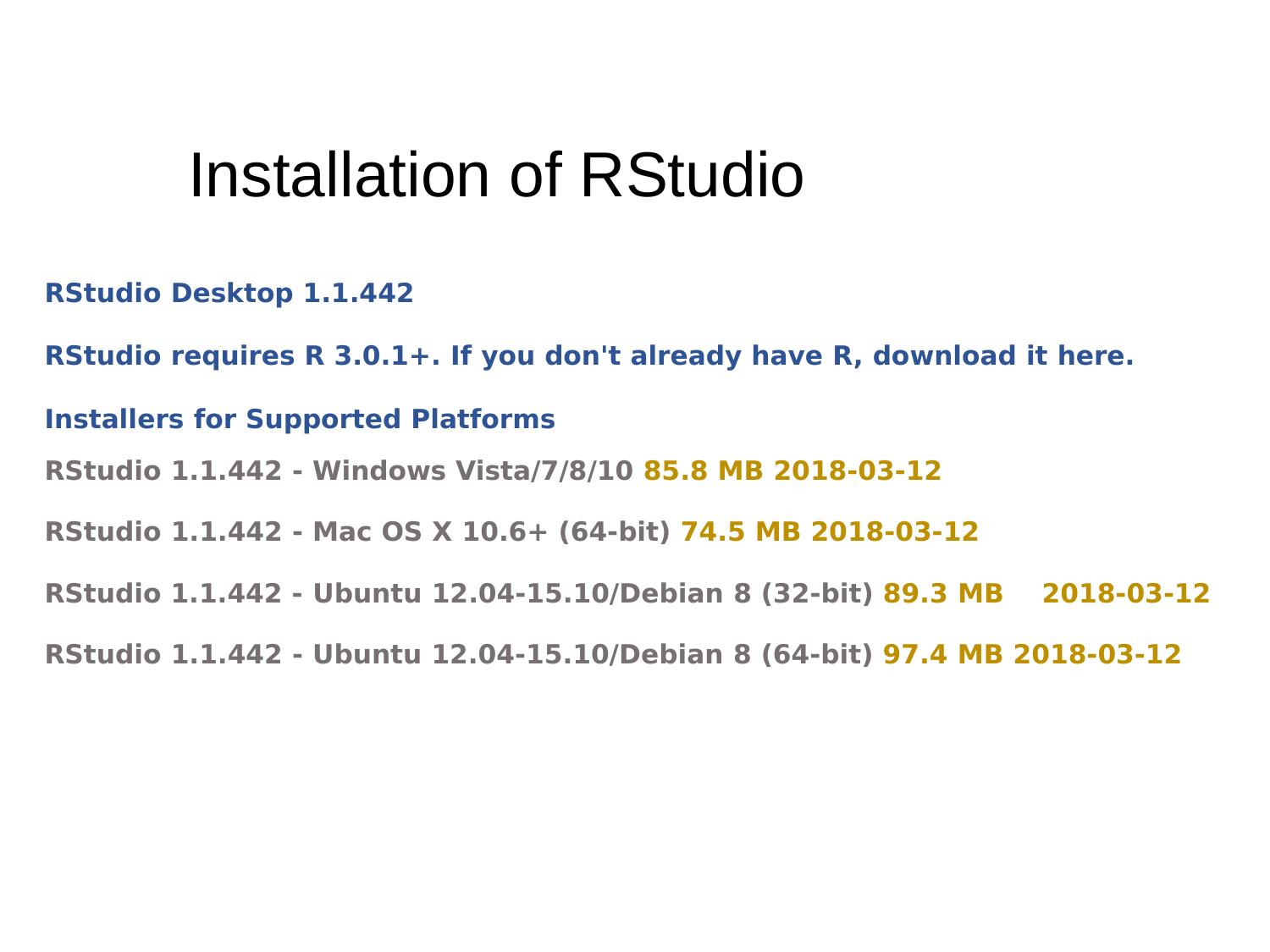

# Installation of RStudio
RStudio Desktop 1.1.442

RStudio requires R 3.0.1+. If you don't already have R, download it here.

Installers for Supported Platforms
RStudio 1.1.442 - Windows Vista/7/8/10 85.8 MB 2018-03-12

RStudio 1.1.442 - Mac OS X 10.6+ (64-bit) 74.5 MB 2018-03-12

RStudio 1.1.442 - Ubuntu 12.04-15.10/Debian 8 (32-bit) 89.3 MB	2018-03-12

RStudio 1.1.442 - Ubuntu 12.04-15.10/Debian 8 (64-bit) 97.4 MB 2018-03-12
33